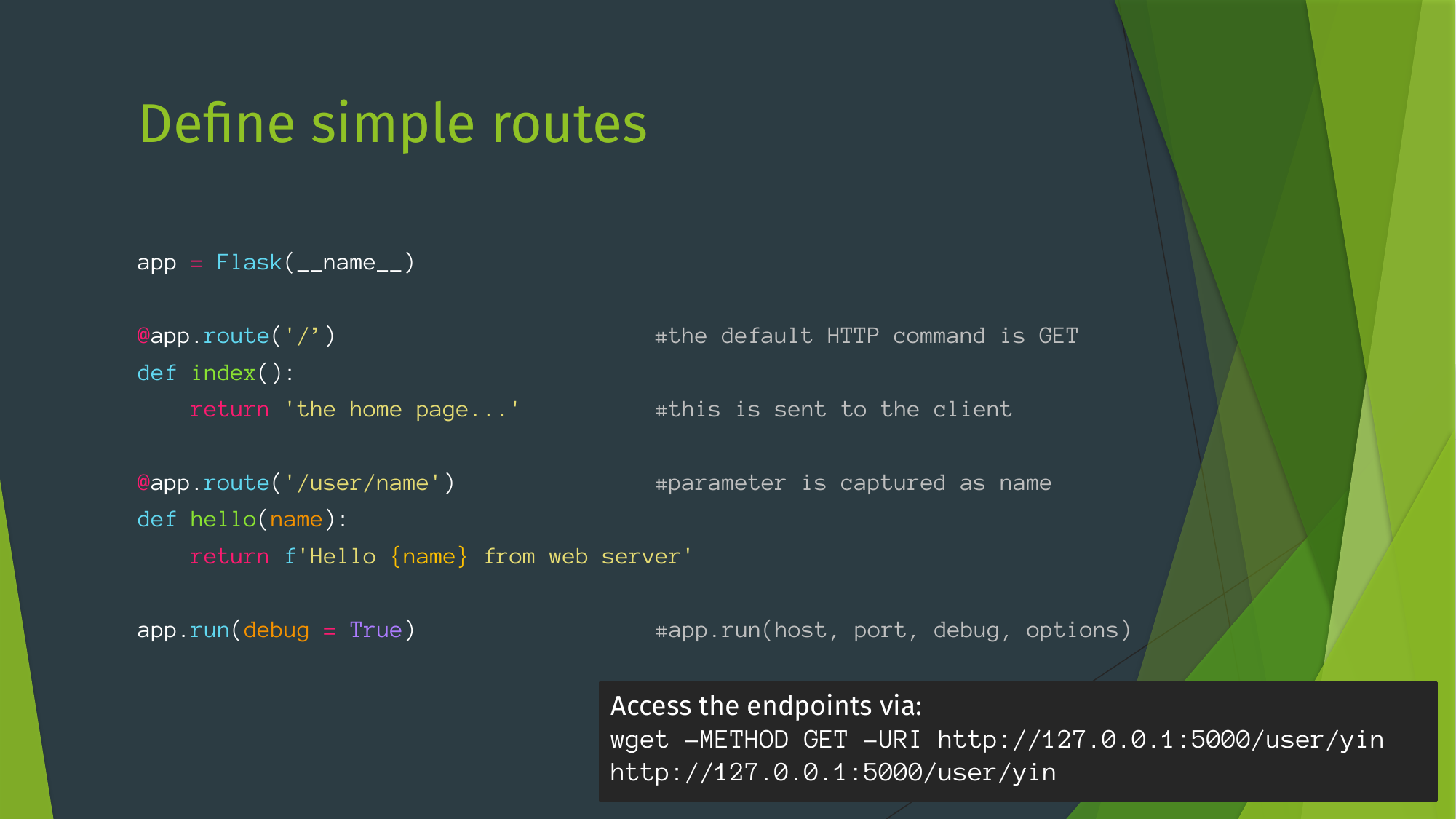

# Define simple routes
app = Flask(__name__)

@app.route('/’)                        #the default HTTP command is GET
def index():
    return 'the home page...'          #this is sent to the client

@app.route('/user/name')               #parameter is captured as name
def hello(name):
    return f'Hello {name} from web server'

app.run(debug = True)                  #app.run(host, port, debug, options)

Access the endpoints via:
wget -METHOD GET -URI http://127.0.0.1:5000/user/yin
http://127.0.0.1:5000/user/yin